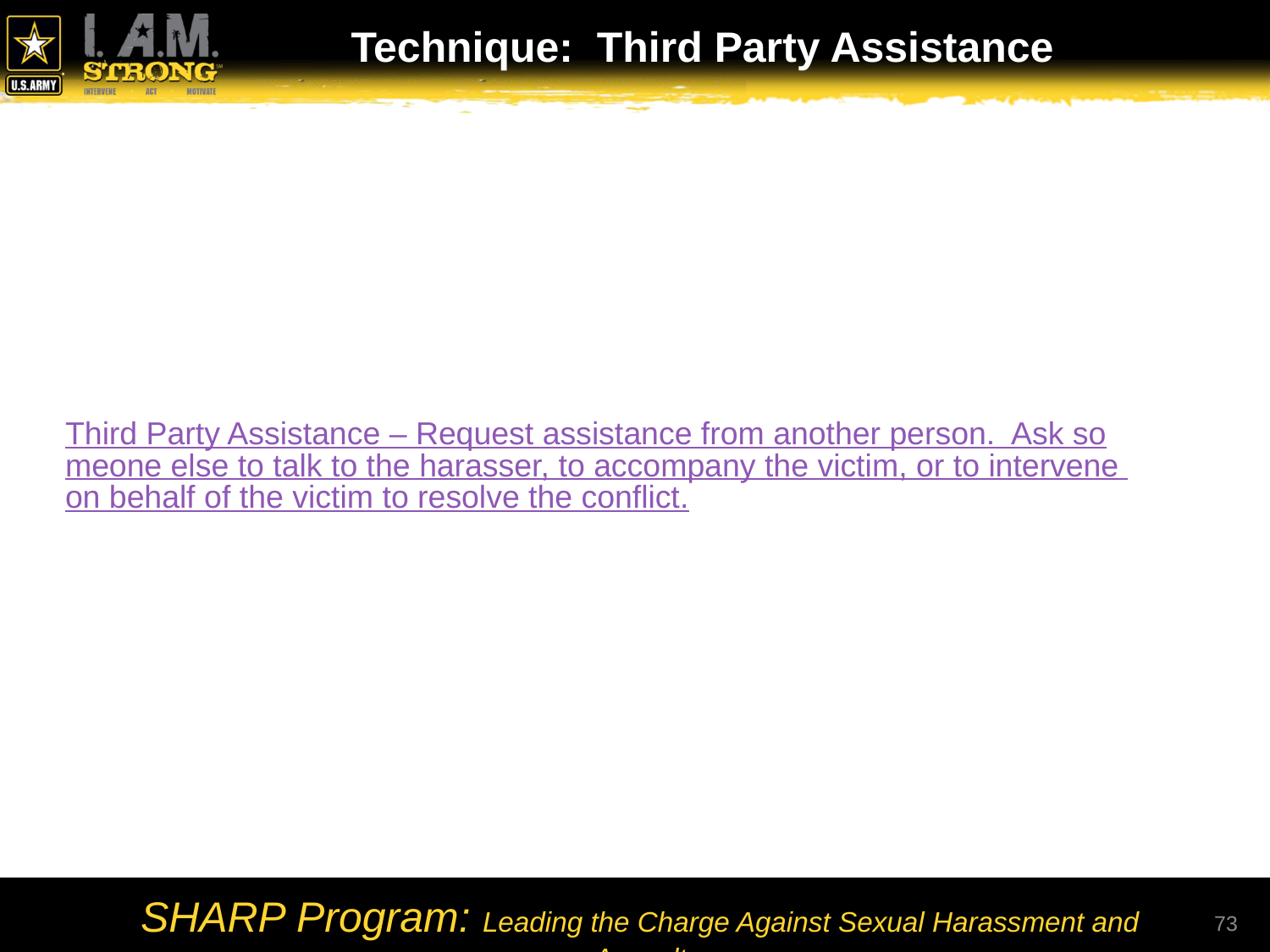

Technique:  Third Party Assistance
Third Party Assistance – Request assistance from another person.  Ask someone else to talk to the harasser, to accompany the victim, or to intervene on behalf of the victim to resolve the conflict.